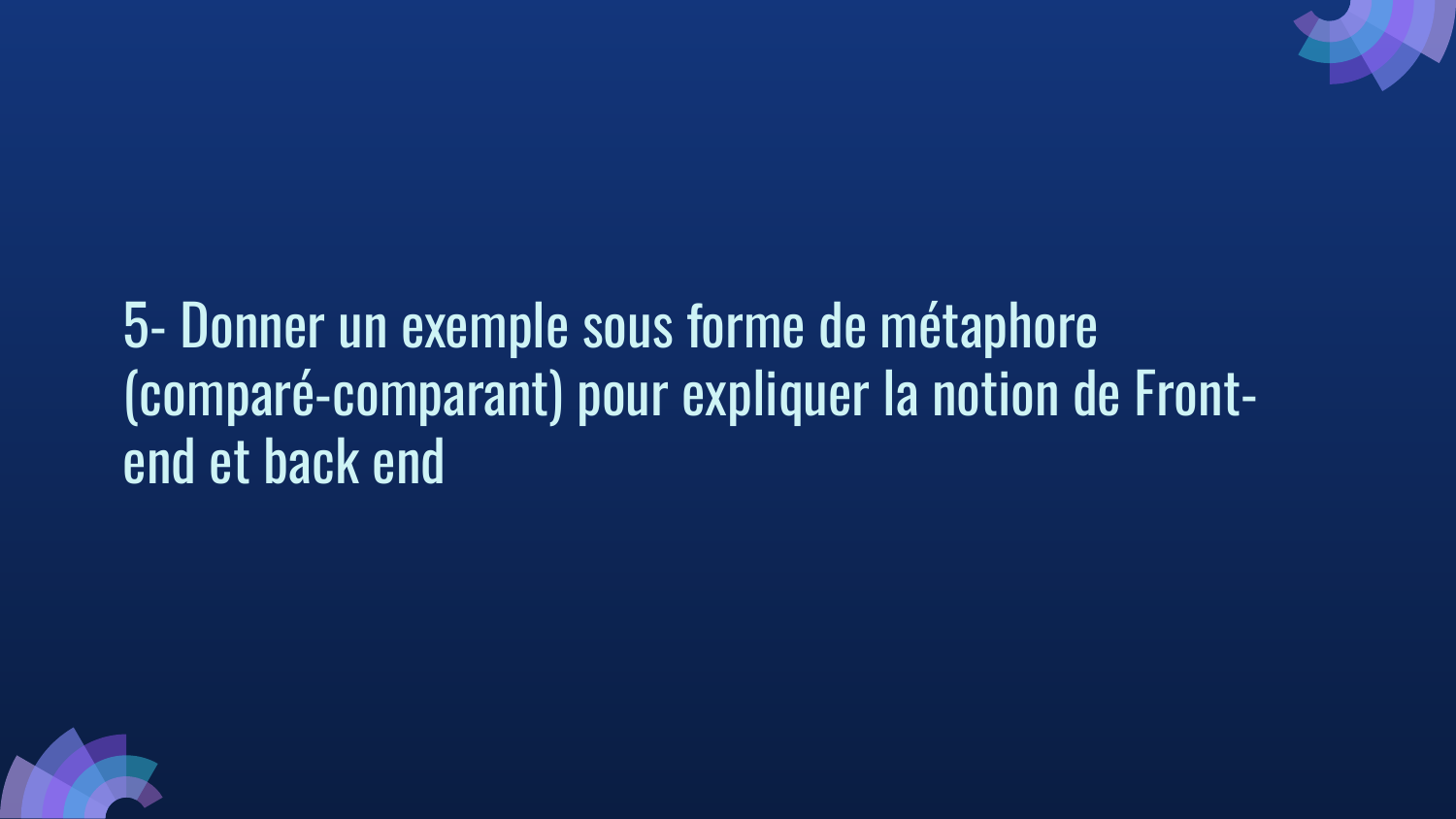

# 5- Donner un exemple sous forme de métaphore (comparé-comparant) pour expliquer la notion de Front-end et back end